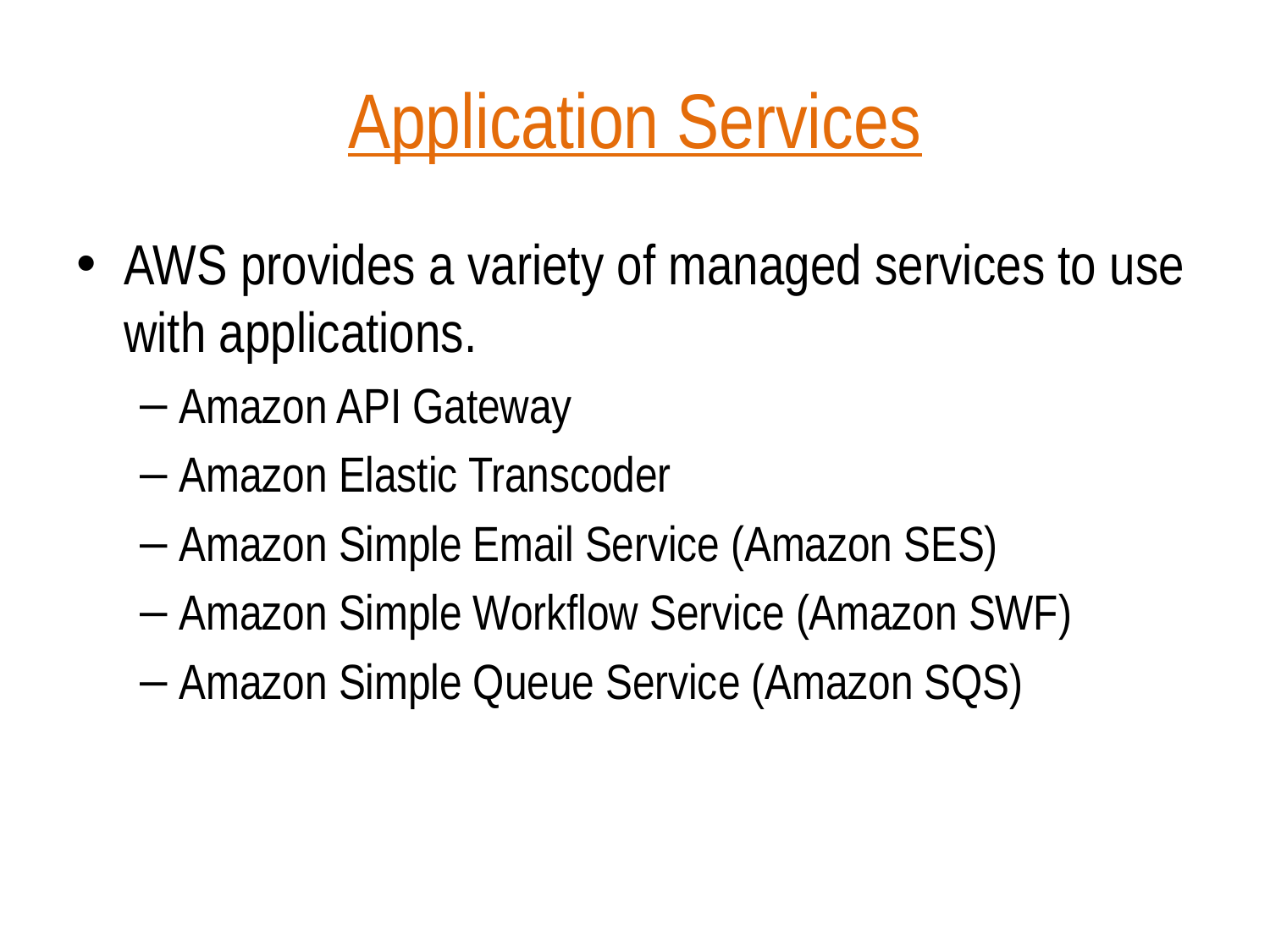

# Application Services
AWS provides a variety of managed services to use with applications.
Amazon API Gateway
Amazon Elastic Transcoder
Amazon Simple Email Service (Amazon SES)
Amazon Simple Workflow Service (Amazon SWF)
Amazon Simple Queue Service (Amazon SQS)